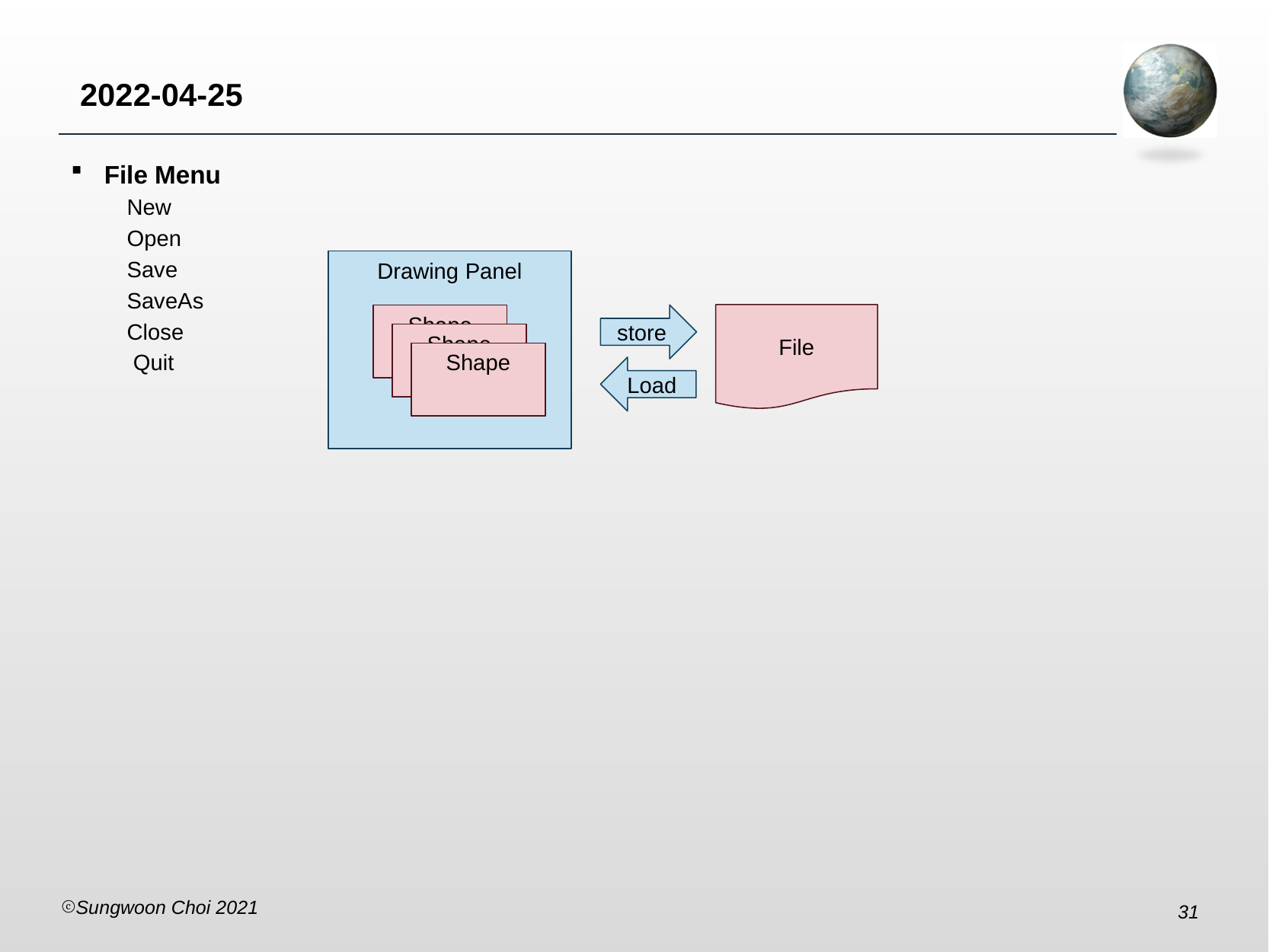

# 2022-04-25
File Menu
New
Open
Save
SaveAs
Close
 Quit

Drawing Panel
File
Shape
store
Shape
Shape
Load
Sungwoon Choi 2021
31